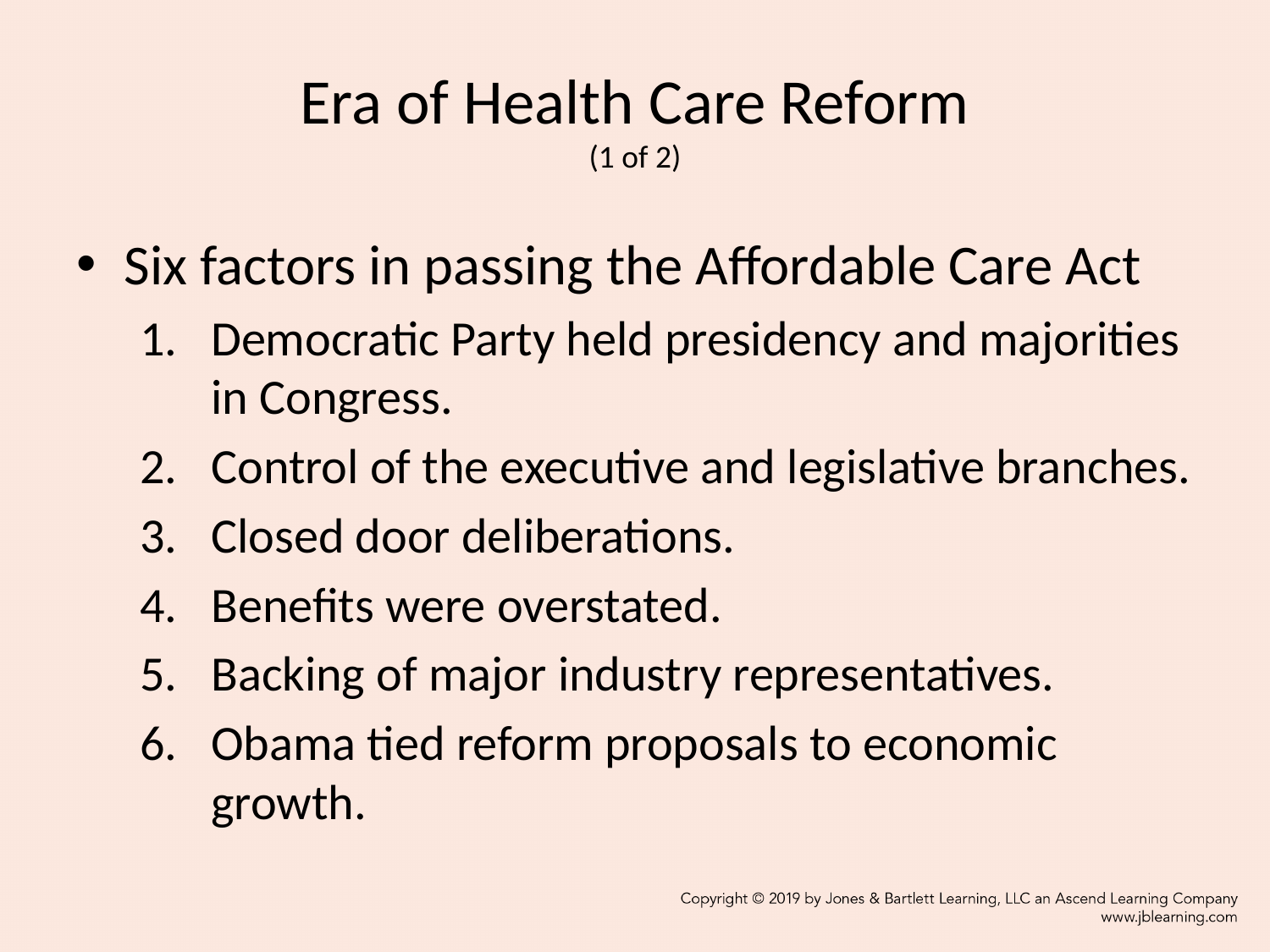

# Era of Health Care Reform (1 of 2)
Six factors in passing the Affordable Care Act
Democratic Party held presidency and majorities in Congress.
Control of the executive and legislative branches.
Closed door deliberations.
Benefits were overstated.
Backing of major industry representatives.
Obama tied reform proposals to economic growth.